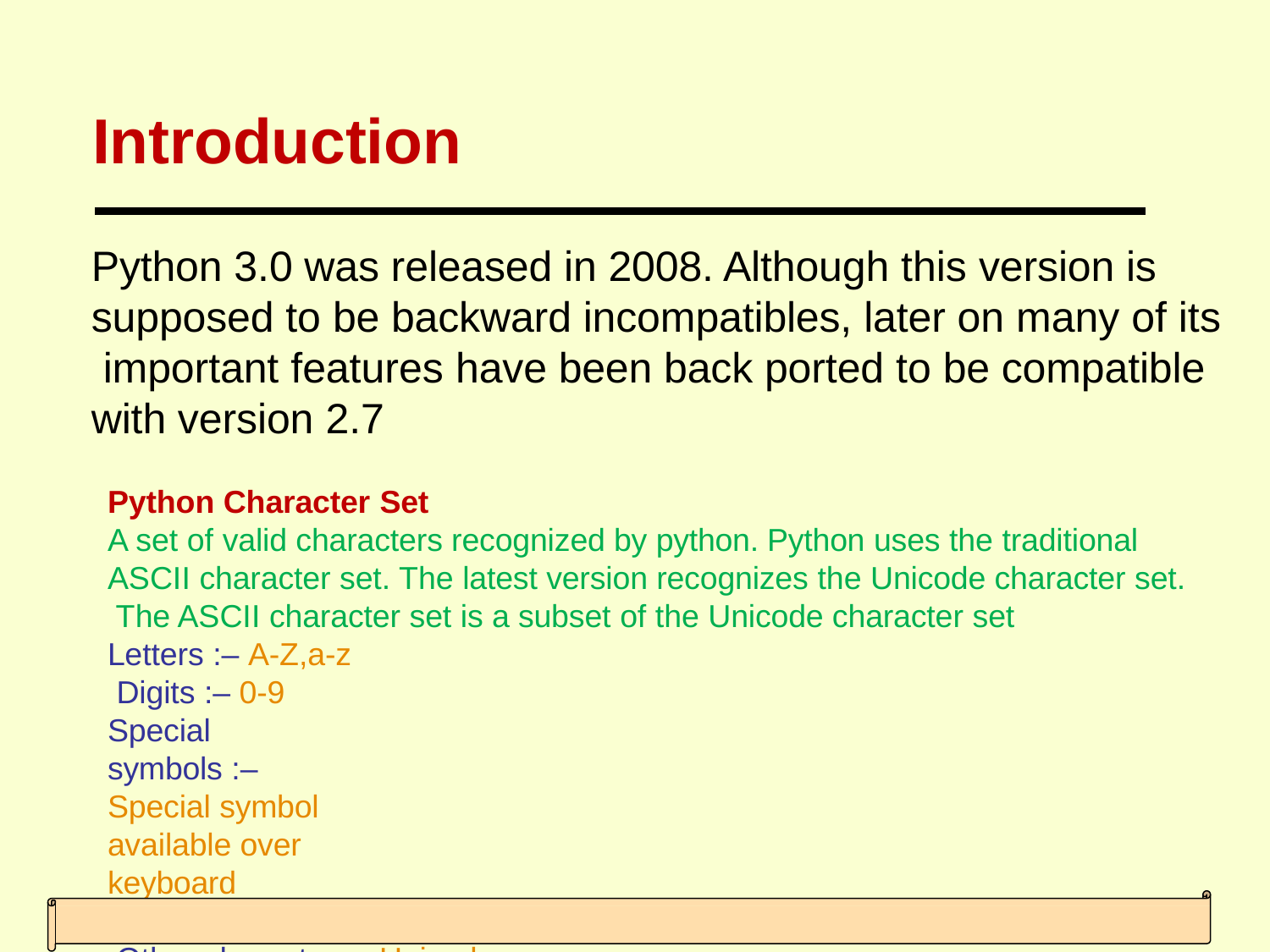

# Introduction

Python 3.0 was released in 2008. Although this version is  supposed to be backward incompatibles, later on many of its  important features have been back ported to be compatible  with version 2.7
Python Character Set
A set of valid characters recognized by python. Python uses the traditional  ASCII character set. The latest version recognizes the Unicode character set.  The ASCII character set is a subset of the Unicode character set
Letters :– A-Z,a-z  Digits :– 0-9
Special symbols :– Special symbol available over keyboard
White spaces:– blank space,tab,carriage return,new line, form feed  Other characters:- Unicode